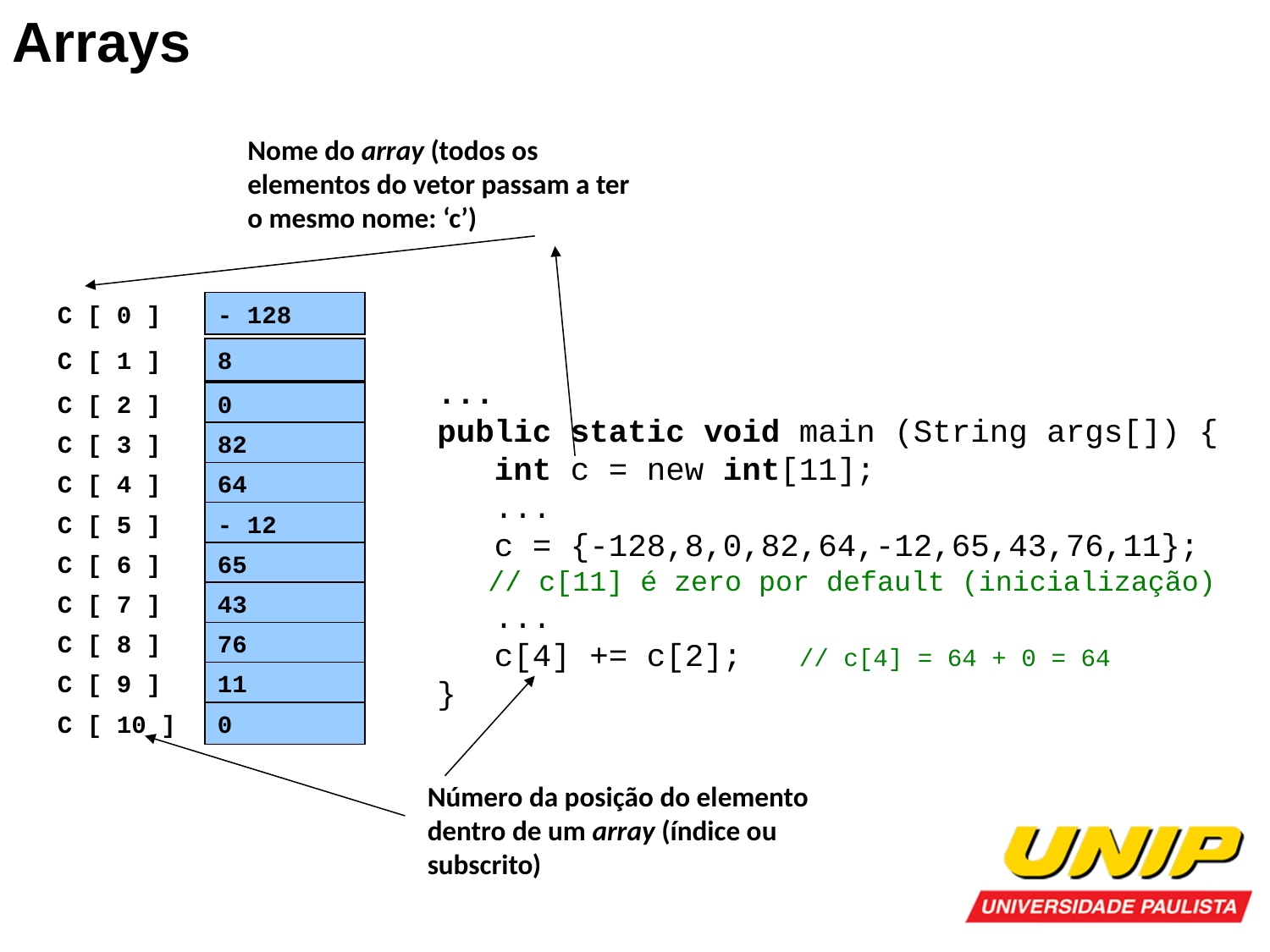

Arrays
Nome do array (todos os elementos do vetor passam a ter o mesmo nome: ‘c’)

C [ 0 ]
- 128
C [ 1 ]
8
...
public static void main (String args[]) {
   int c = new int[11];
   ...
   c = {-128,8,0,82,64,-12,65,43,76,11};
   // c[11] é zero por default (inicialização)
   ...
   c[4] += c[2];   // c[4] = 64 + 0 = 64
}

C [ 2 ]
0
C [ 3 ]
82
C [ 4 ]
64
C [ 5 ]
- 12
C [ 6 ]
65
C [ 7 ]
43
C [ 8 ]
76
C [ 9 ]
11

C [ 10 ]
0

Número da posição do elemento dentro de um array (índice ou subscrito)